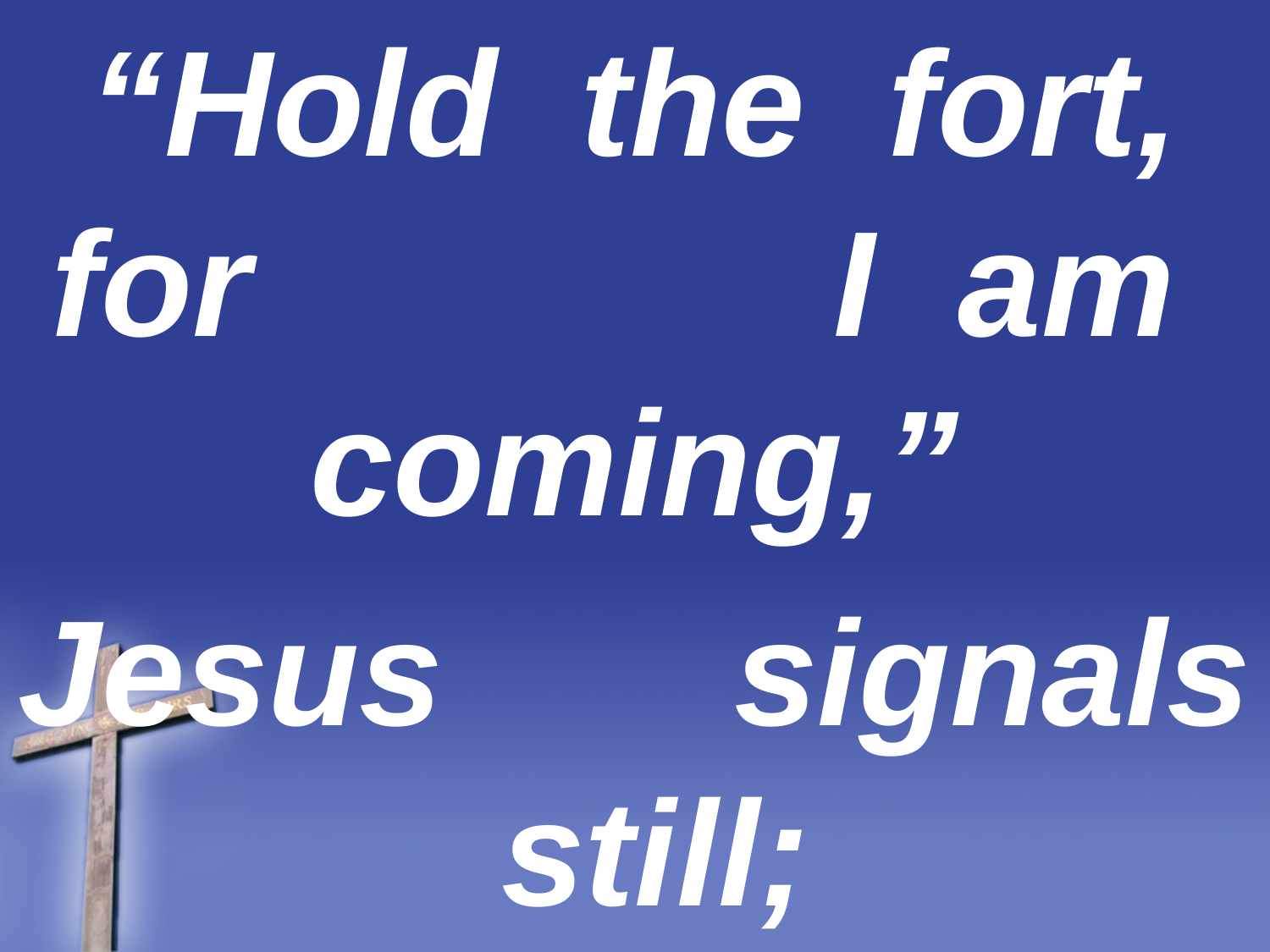

“Hold  the  fort, for              I  am  coming,”
Jesus       signals  still;